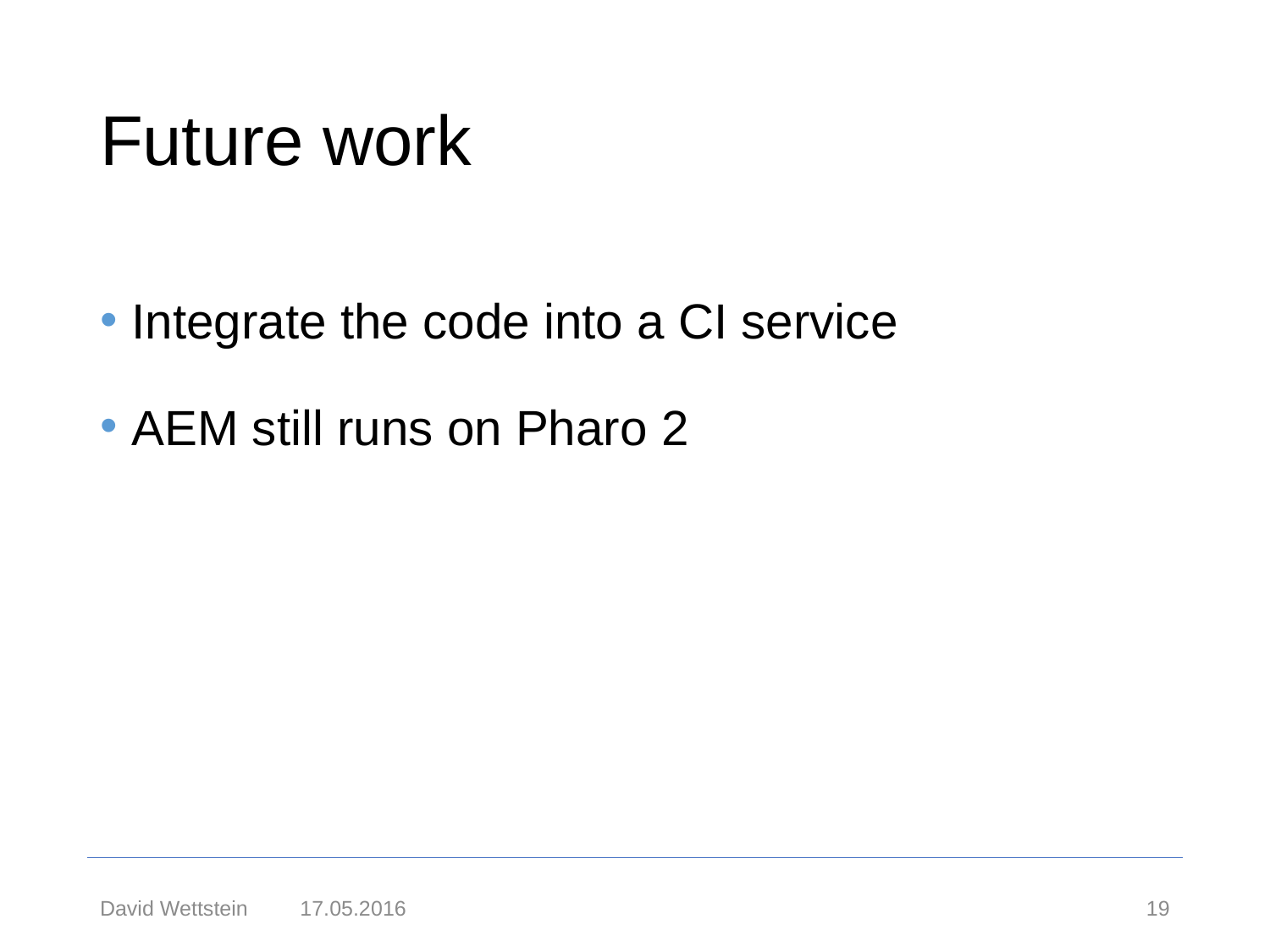

# Future work
Integrate the code into a CI service
AEM still runs on Pharo 2
17.05.2016
19
David Wettstein